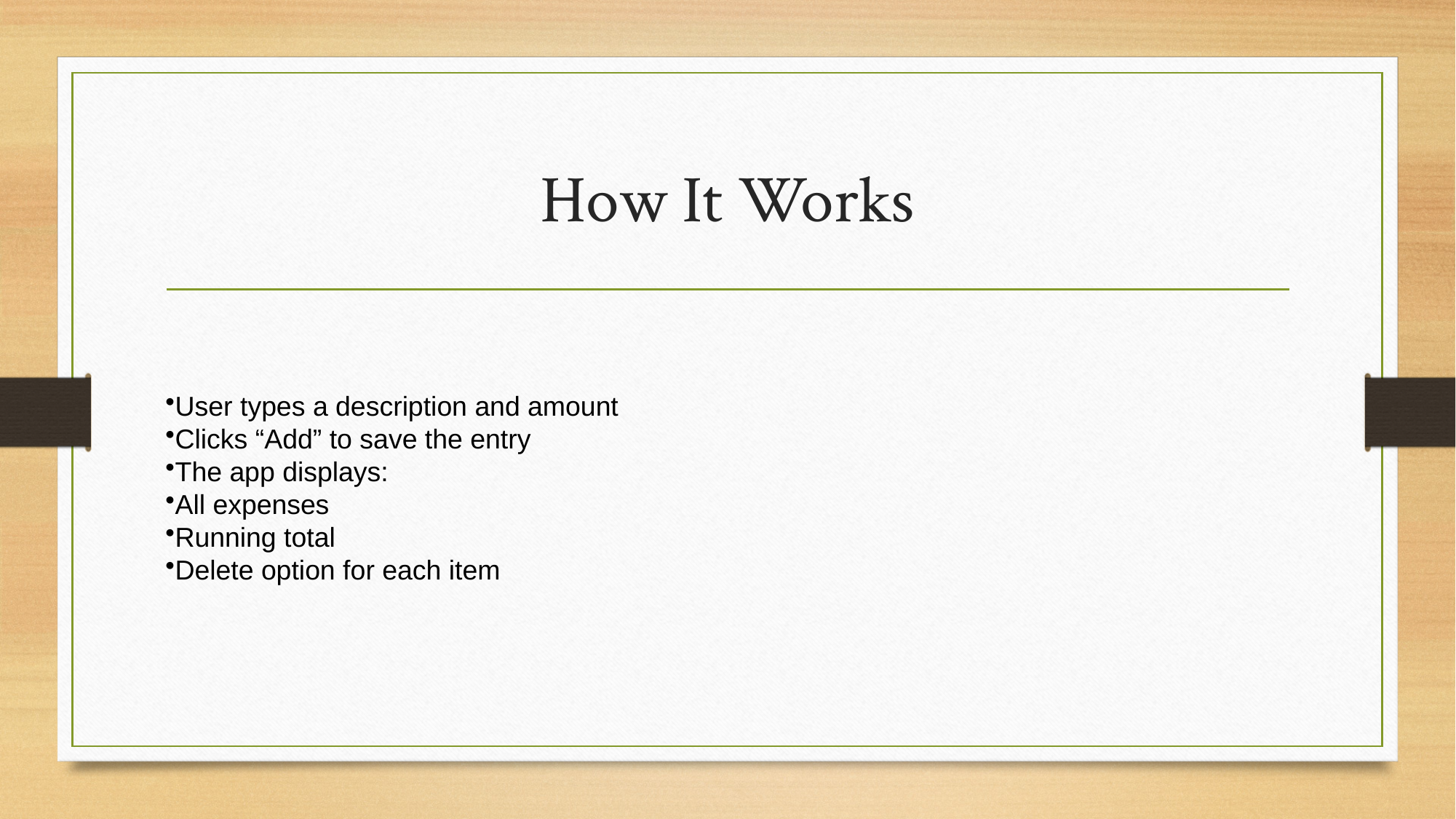

# How It Works
User types a description and amount
Clicks “Add” to save the entry
The app displays:
All expenses
Running total
Delete option for each item